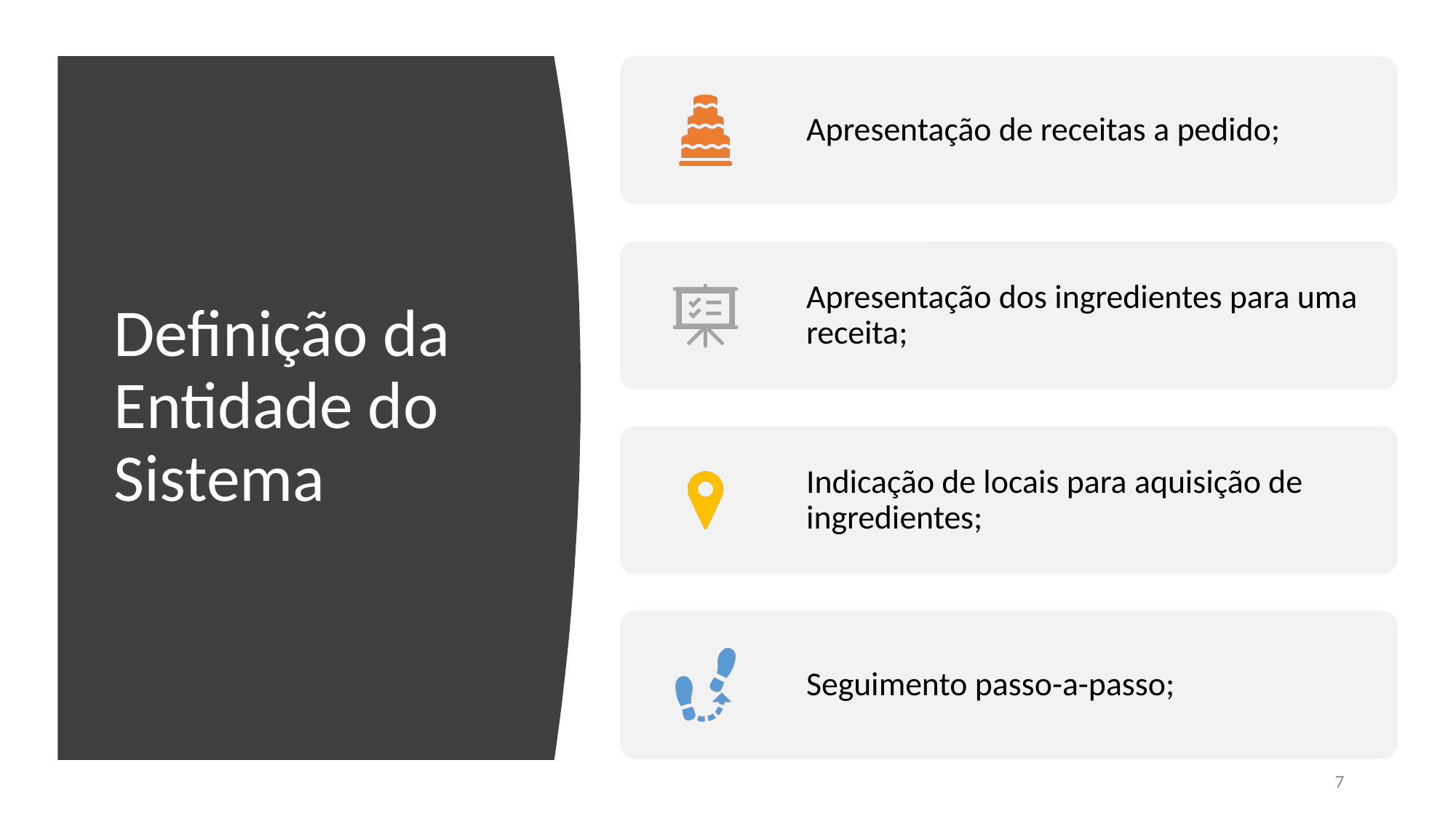

Apresentação de receitas a pedido;
Apresentação dos ingredientes para uma receita;
Indicação de locais para aquisição de ingredientes;
Seguimento passo-a-passo;

# Definição da Entidade do Sistema
7